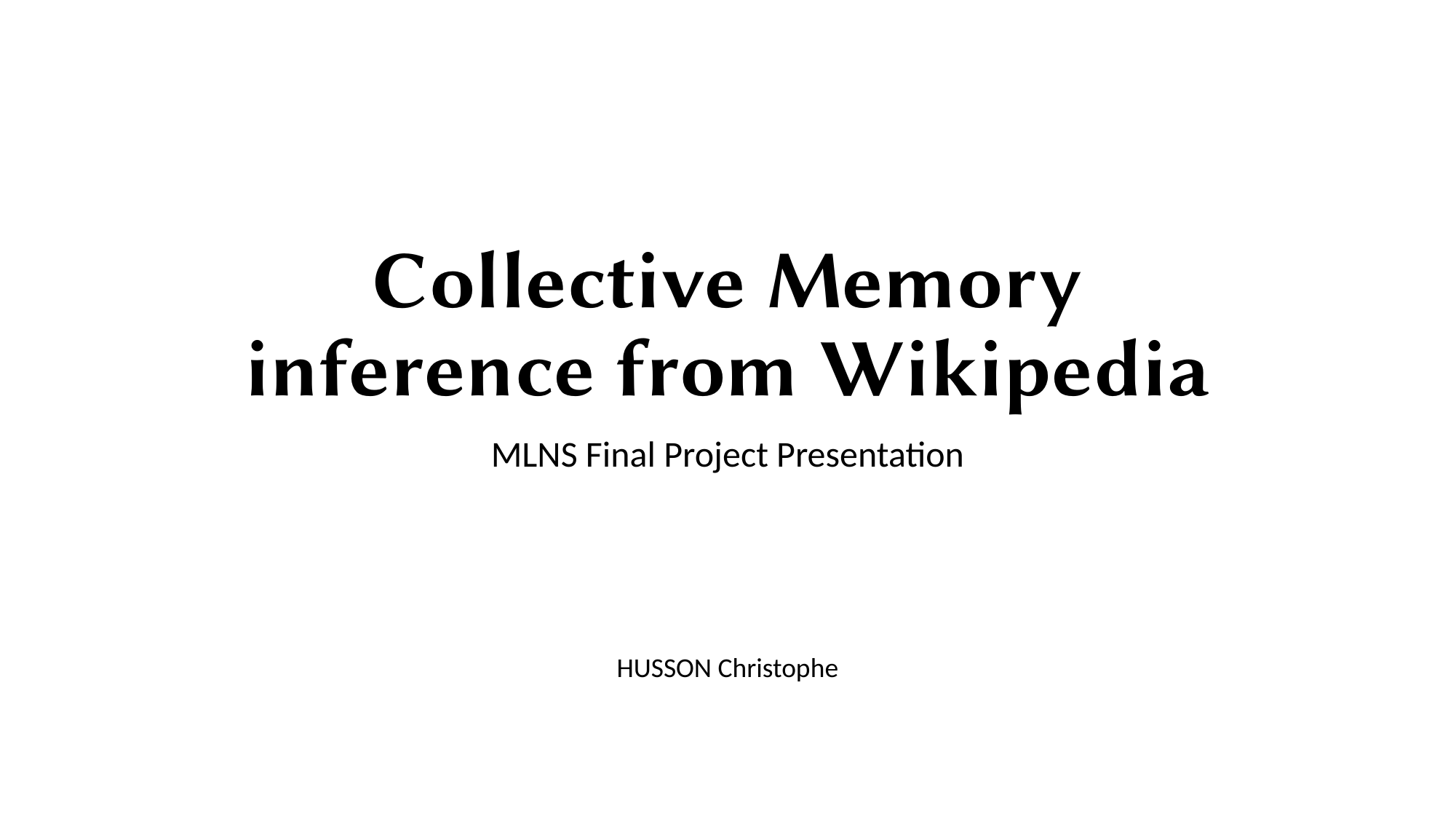

# Collective Memory inference from Wikipedia
MLNS Final Project Presentation

HUSSON Christophe